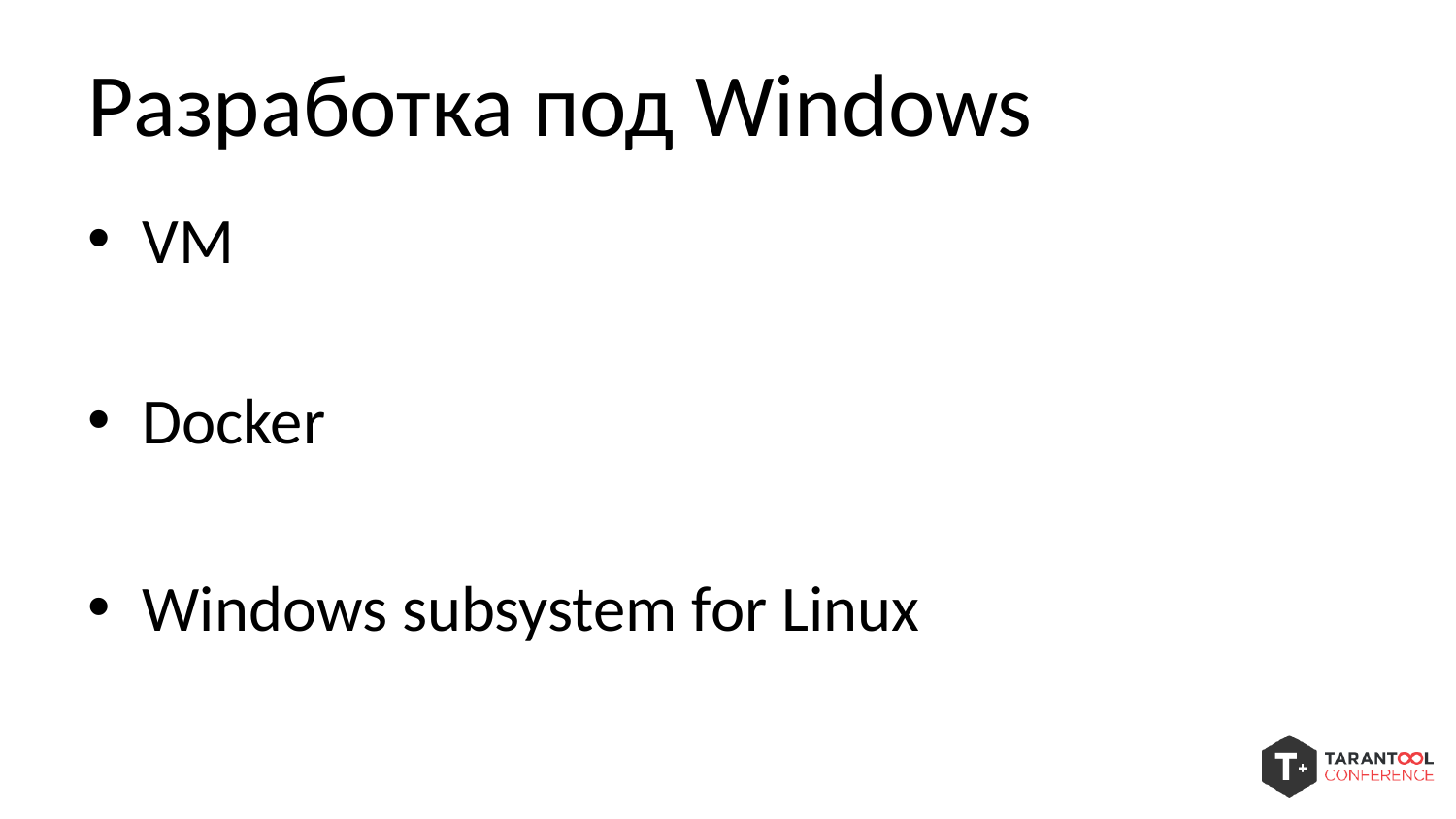

# Разработка под Windows
VM

Docker

Windows subsystem for Linux